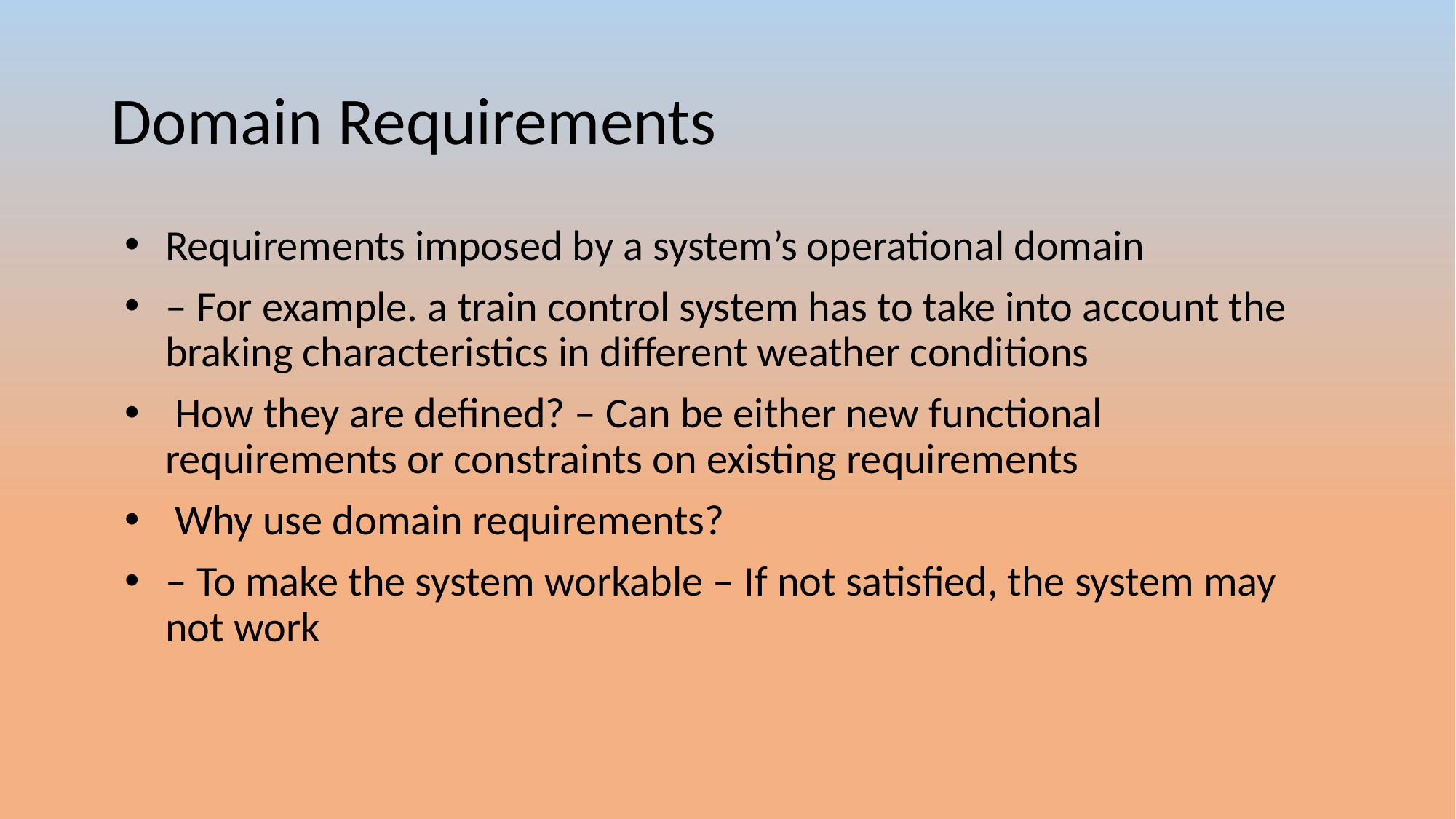

# Domain Requirements
Requirements imposed by a system’s operational domain
‒ For example. a train control system has to take into account the braking characteristics in different weather conditions
 How they are defined? ‒ Can be either new functional requirements or constraints on existing requirements
 Why use domain requirements?
‒ To make the system workable ‒ If not satisfied, the system may not work